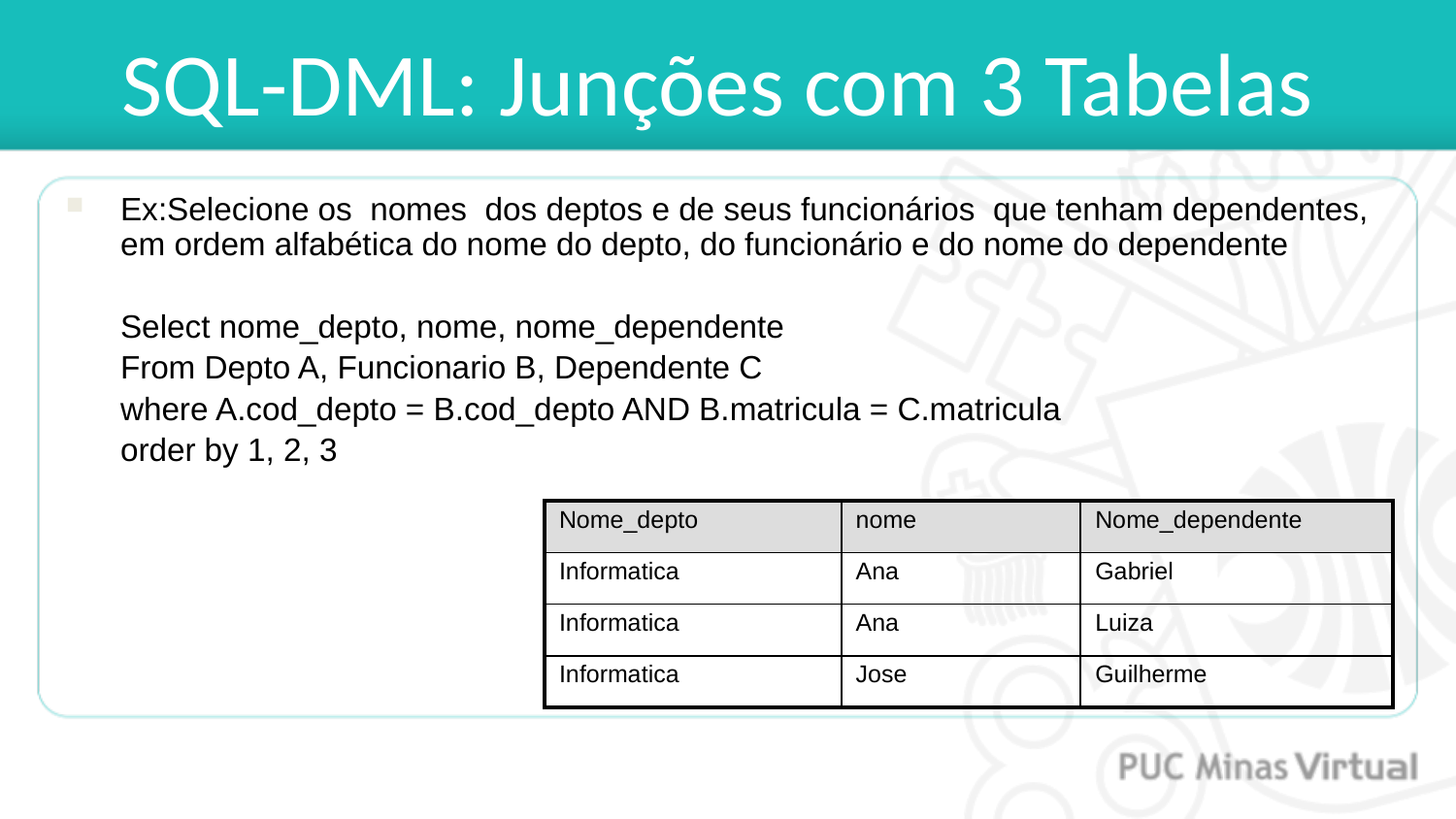

# SQL-DML: Junções com 3 Tabelas
Ex:Selecione os  nomes  dos deptos e de seus funcionários  que tenham dependentes, em ordem alfabética do nome do depto, do funcionário e do nome do dependente

	Select nome_depto, nome, nome_dependente
	From Depto A, Funcionario B, Dependente C
 	where A.cod_depto = B.cod_depto AND B.matricula = C.matricula
	order by 1, 2, 3

| Nome\_depto | nome | Nome\_dependente |
| --- | --- | --- |
| Informatica | Ana | Gabriel |
| Informatica | Ana | Luiza |
| Informatica | Jose | Guilherme |